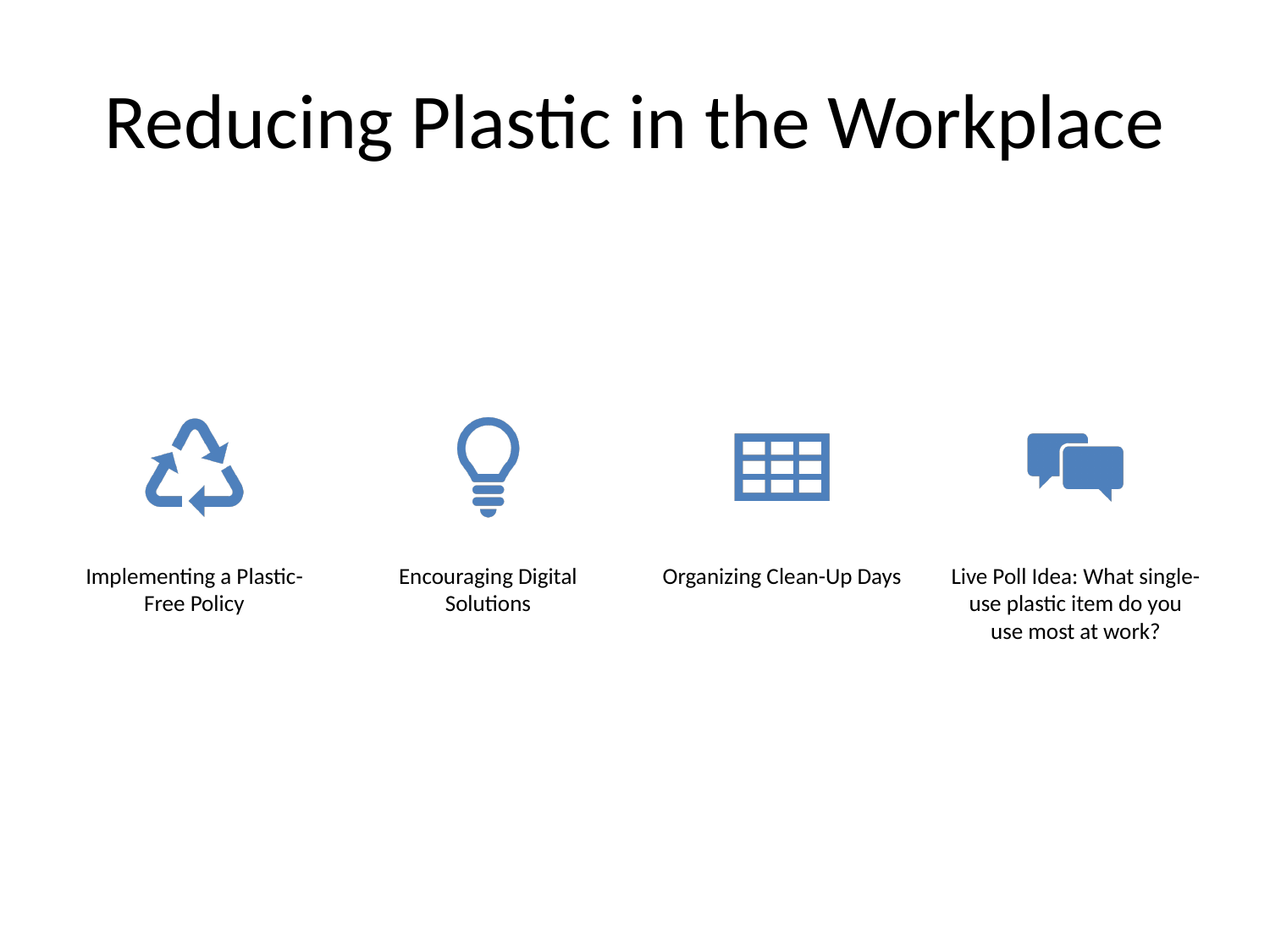

# Reducing Plastic in the Workplace
Implementing a Plastic-Free Policy
Encouraging Digital Solutions
Organizing Clean-Up Days
Live Poll Idea: What single-use plastic item do you use most at work?